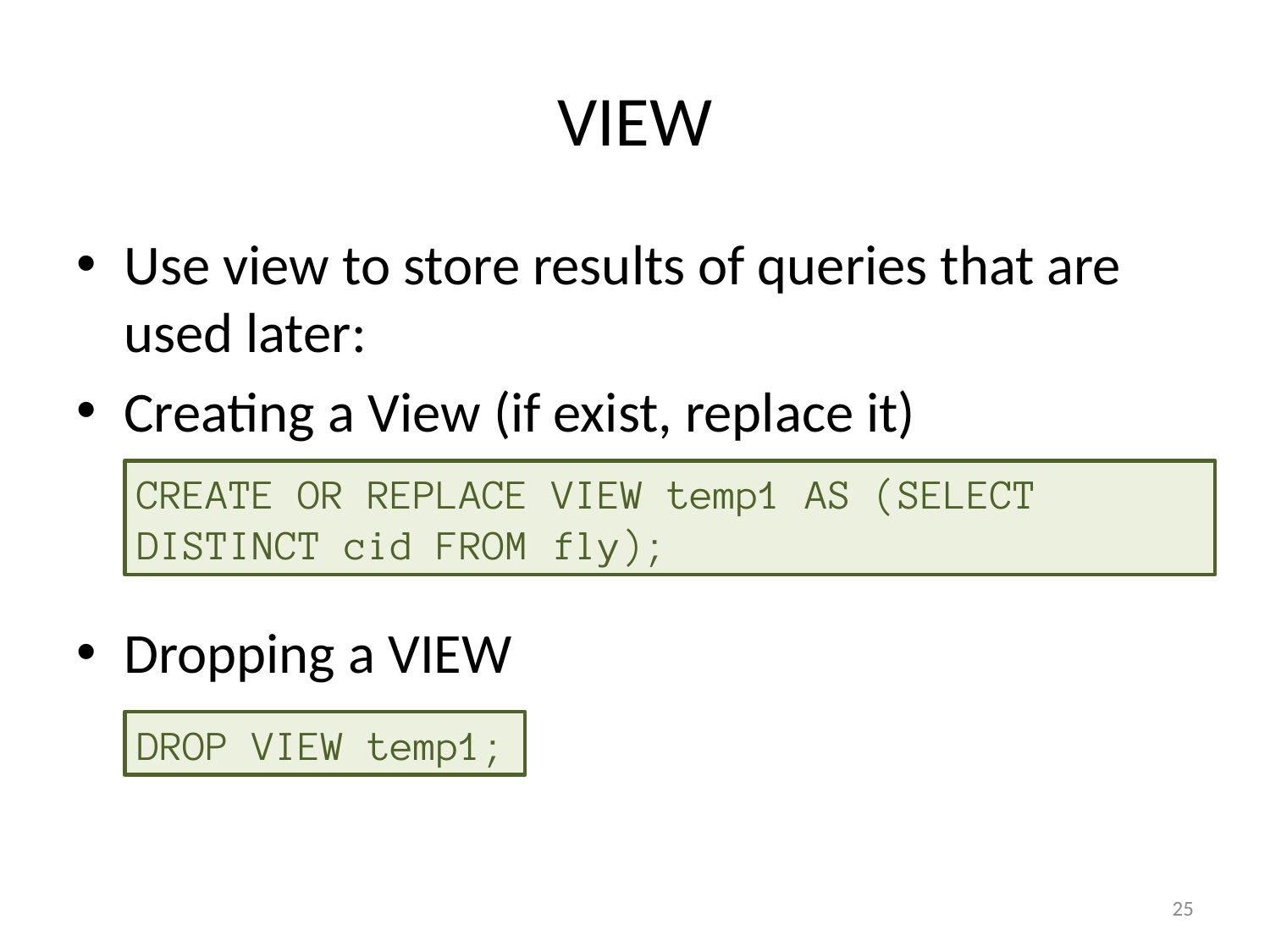

# VIEW
Use view to store results of queries that are used later:
Creating a View (if exist, replace it)

Dropping a VIEW
CREATE OR REPLACE VIEW temp1 AS (SELECT DISTINCT cid FROM fly);
DROP VIEW temp1;
25